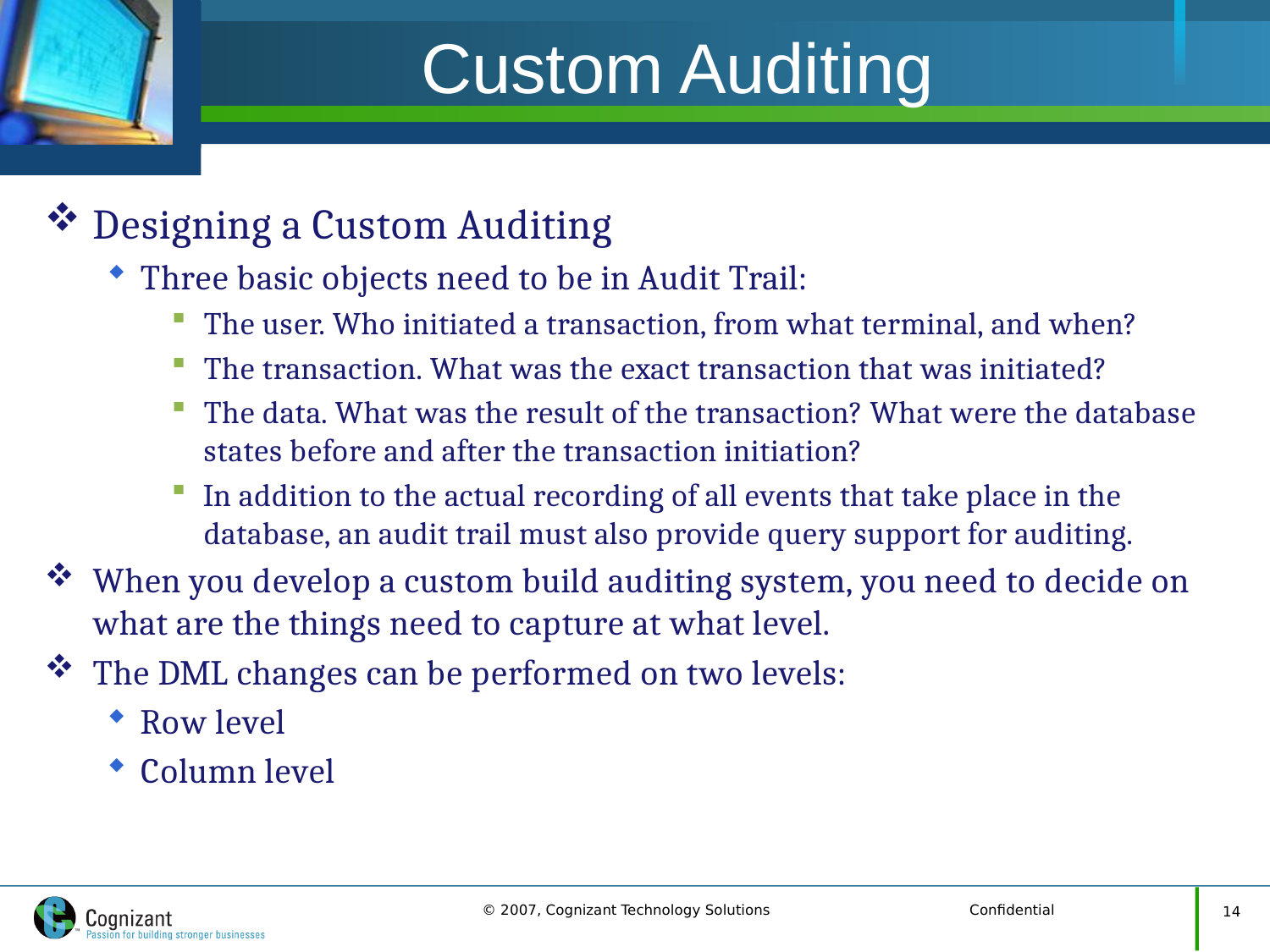

# Custom Auditing
Designing a Custom Auditing
Three basic objects need to be in Audit Trail:
The user. Who initiated a transaction, from what terminal, and when?
The transaction. What was the exact transaction that was initiated?
The data. What was the result of the transaction? What were the database states before and after the transaction initiation?
In addition to the actual recording of all events that take place in the database, an audit trail must also provide query support for auditing.
When you develop a custom build auditing system, you need to decide on what are the things need to capture at what level.
The DML changes can be performed on two levels:
Row level
Column level

14